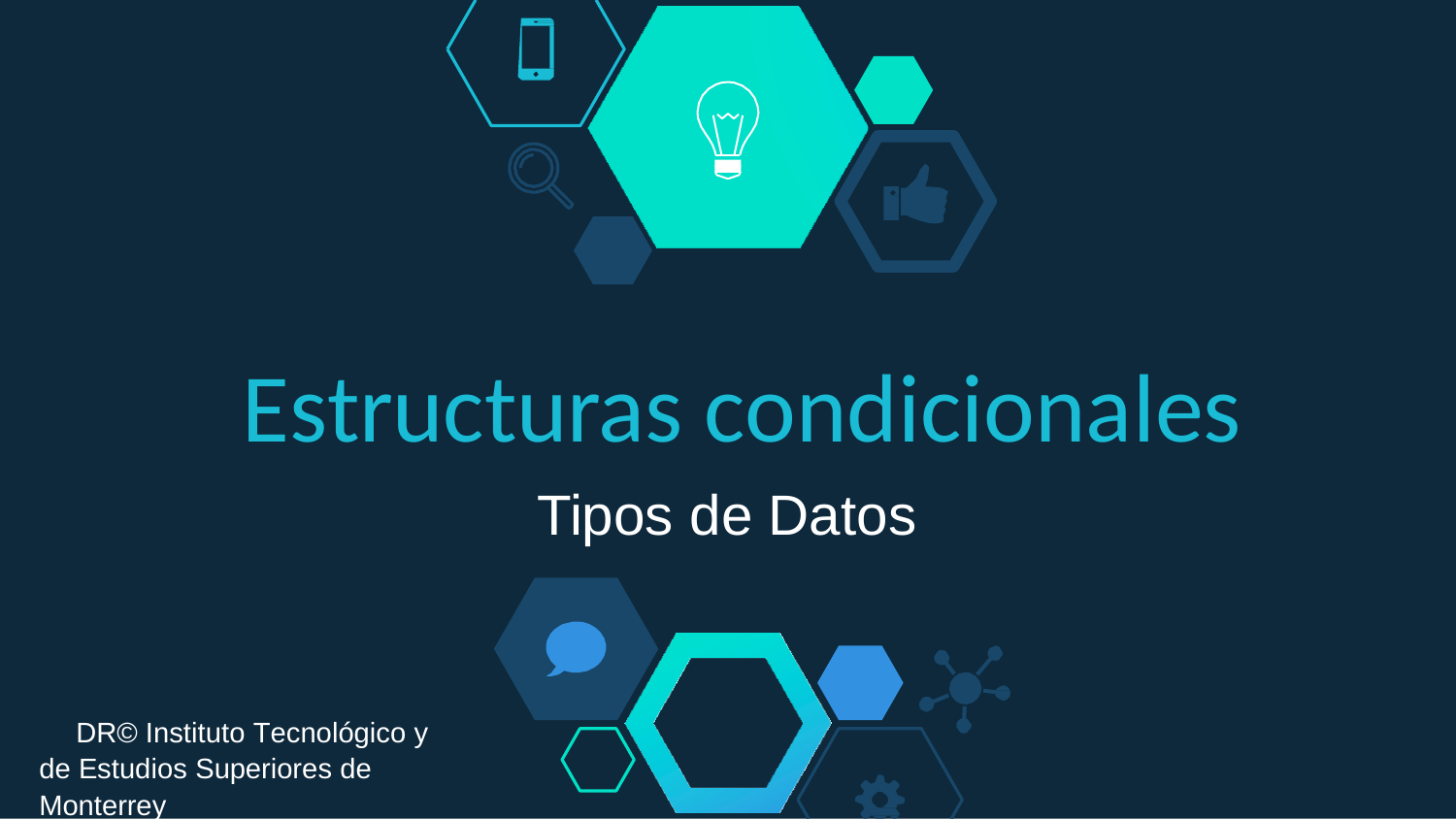

Estructuras condicionales

Tipos de Datos
DR© Instituto Tecnológico y de Estudios Superiores de Monterrey